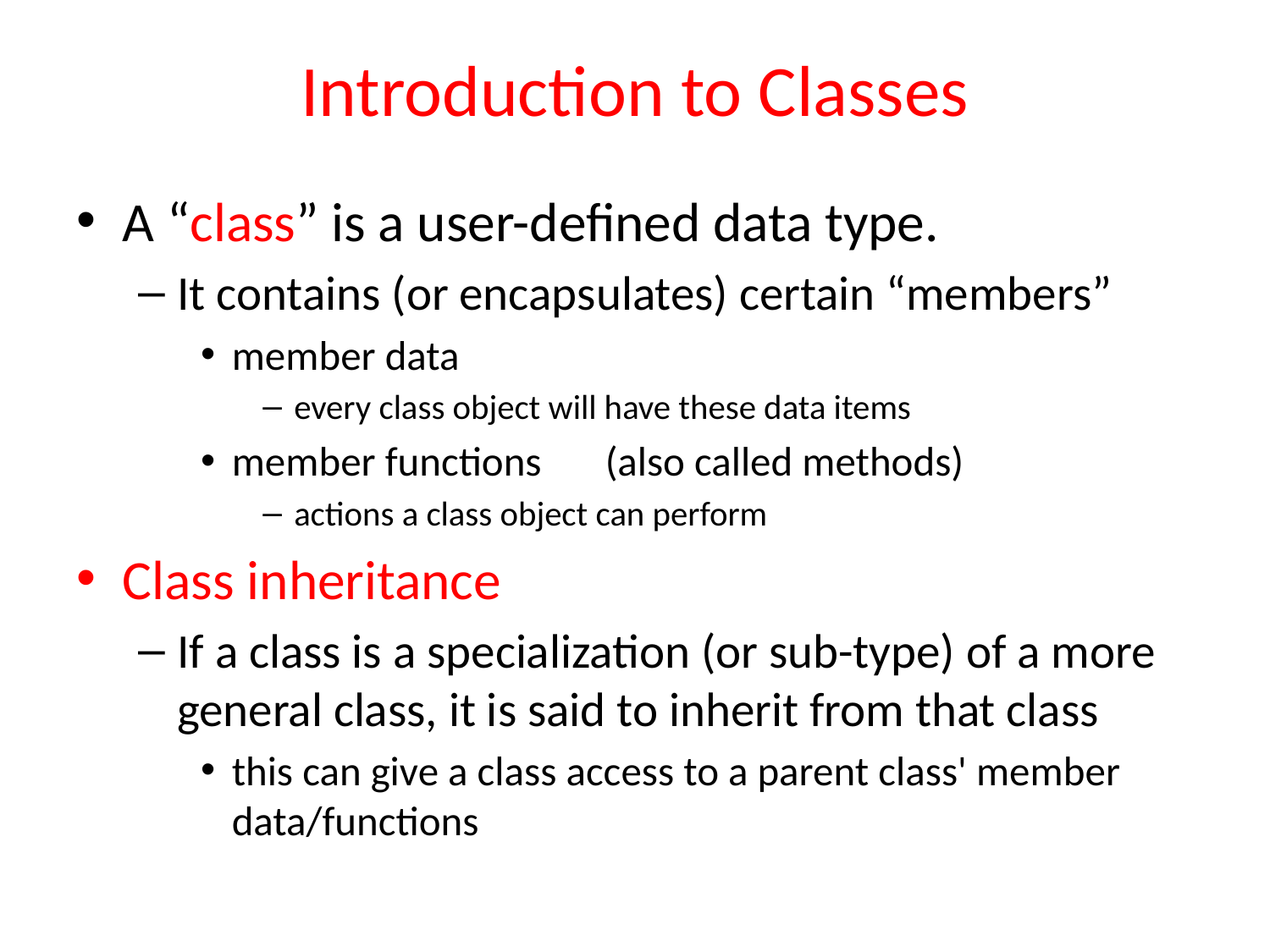

# Introduction to Classes
A “class” is a user-defined data type.
It contains (or encapsulates) certain “members”
member data
every class object will have these data items
member functions	(also called methods)
actions a class object can perform
Class inheritance
If a class is a specialization (or sub-type) of a more general class, it is said to inherit from that class
this can give a class access to a parent class' member data/functions